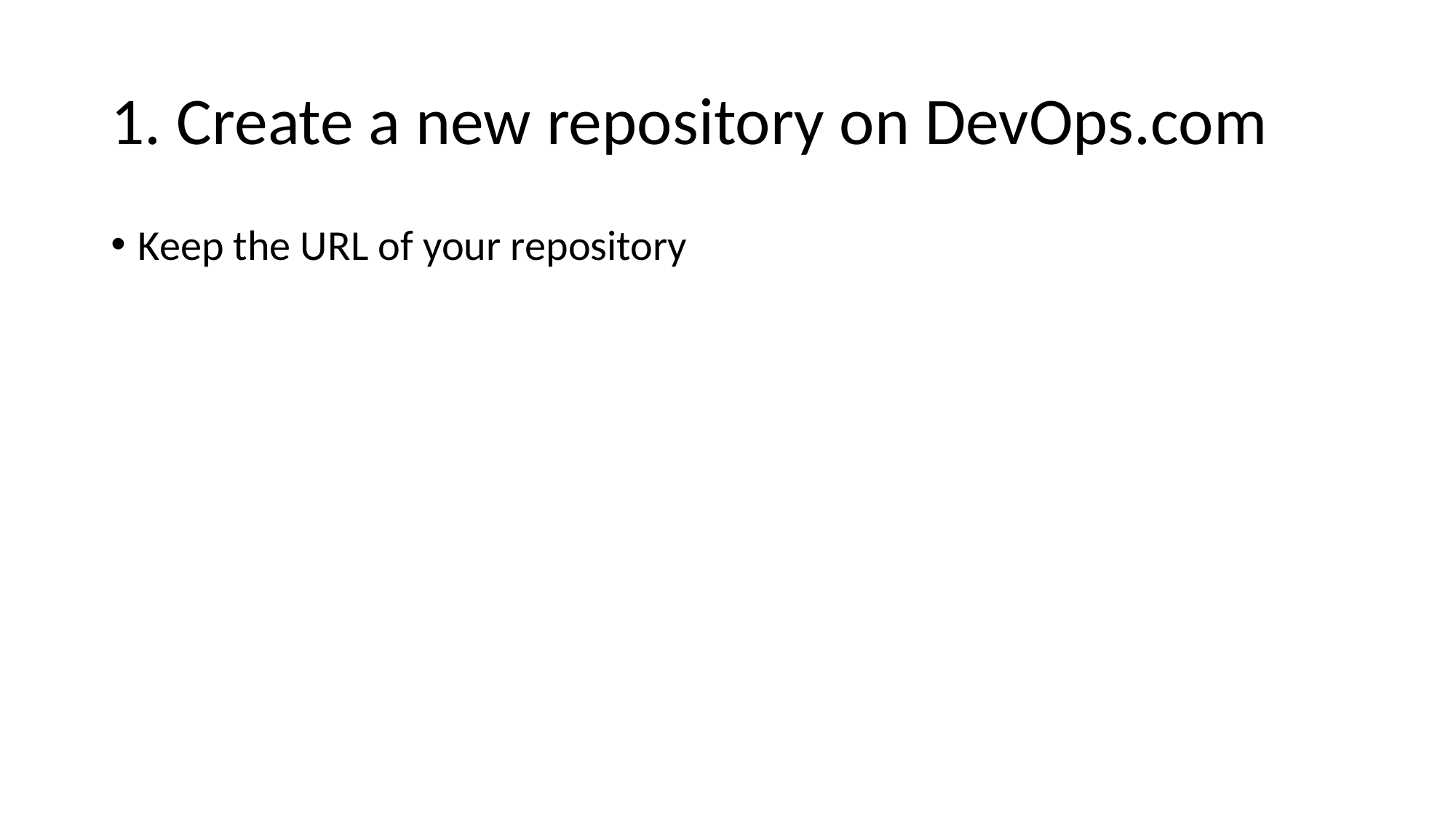

# 1. Create a new repository on DevOps.com
Keep the URL of your repository